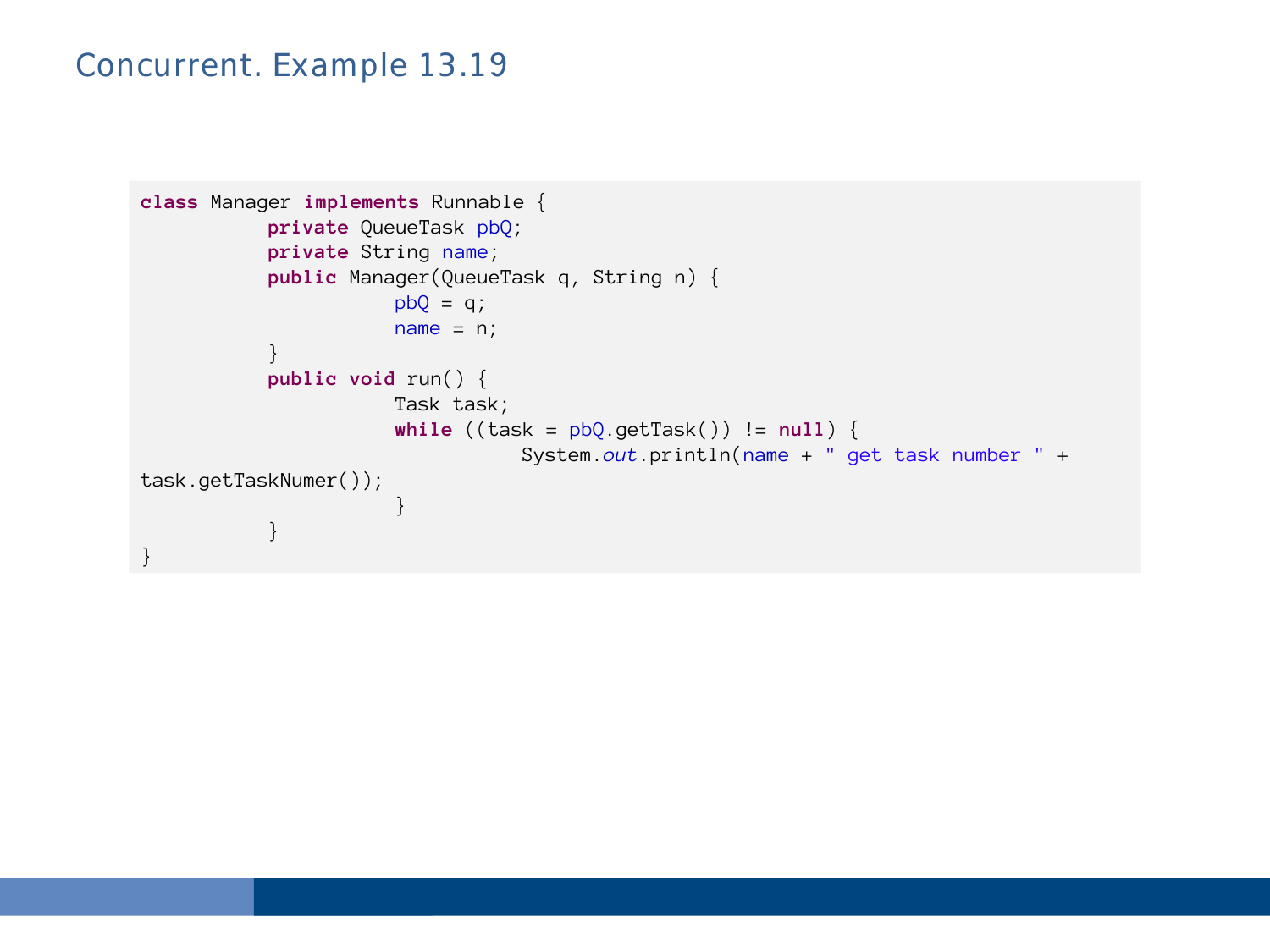

Сoncurrent. Example 13.19
class Manager implements Runnable {
	private QueueTask pbQ;
	private String name;
	public Manager(QueueTask q, String n) {
		pbQ = q;
		name = n;
	}
	public void run() {
		Task task;
		while ((task = pbQ.getTask()) != null) {
			System.out.println(name + " get task number " + task.getTaskNumer());
		}
	}
}